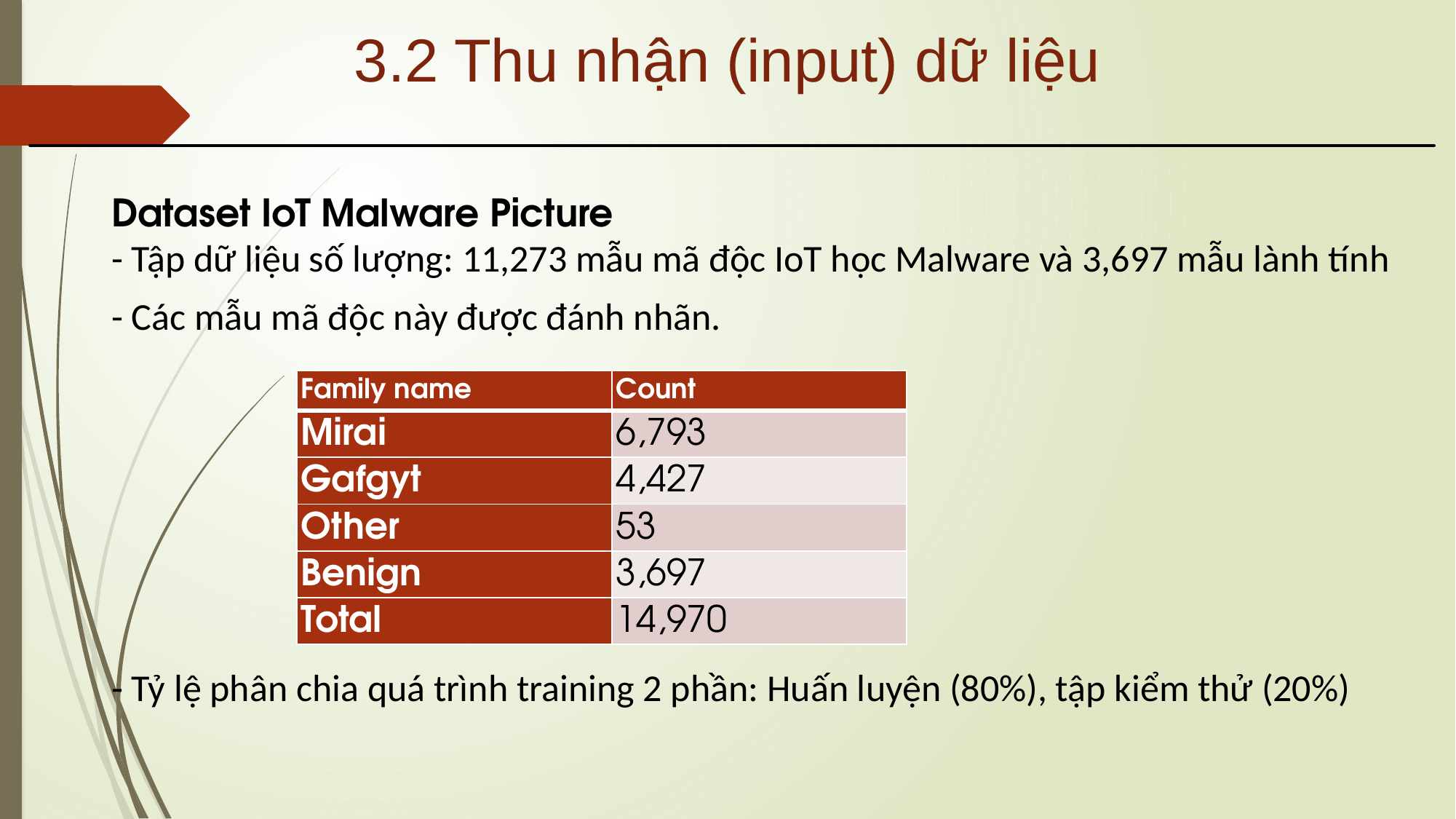

# 3.2 Thu nhận (input) dữ liệu
Dataset IoT Malware Picture
- Tập dữ liệu số lượng: 11,273 mẫu mã độc IoT học Malware và 3,697 mẫu lành tính
- Các mẫu mã độc này được đánh nhãn.
| Family name | Count |
| --- | --- |
| Mirai | 6,793 |
| Gafgyt | 4,427 |
| Other | 53 |
| Benign | 3,697 |
| Total | 14,970 |
- Tỷ lệ phân chia quá trình training 2 phần: Huấn luyện (80%), tập kiểm thử (20%)